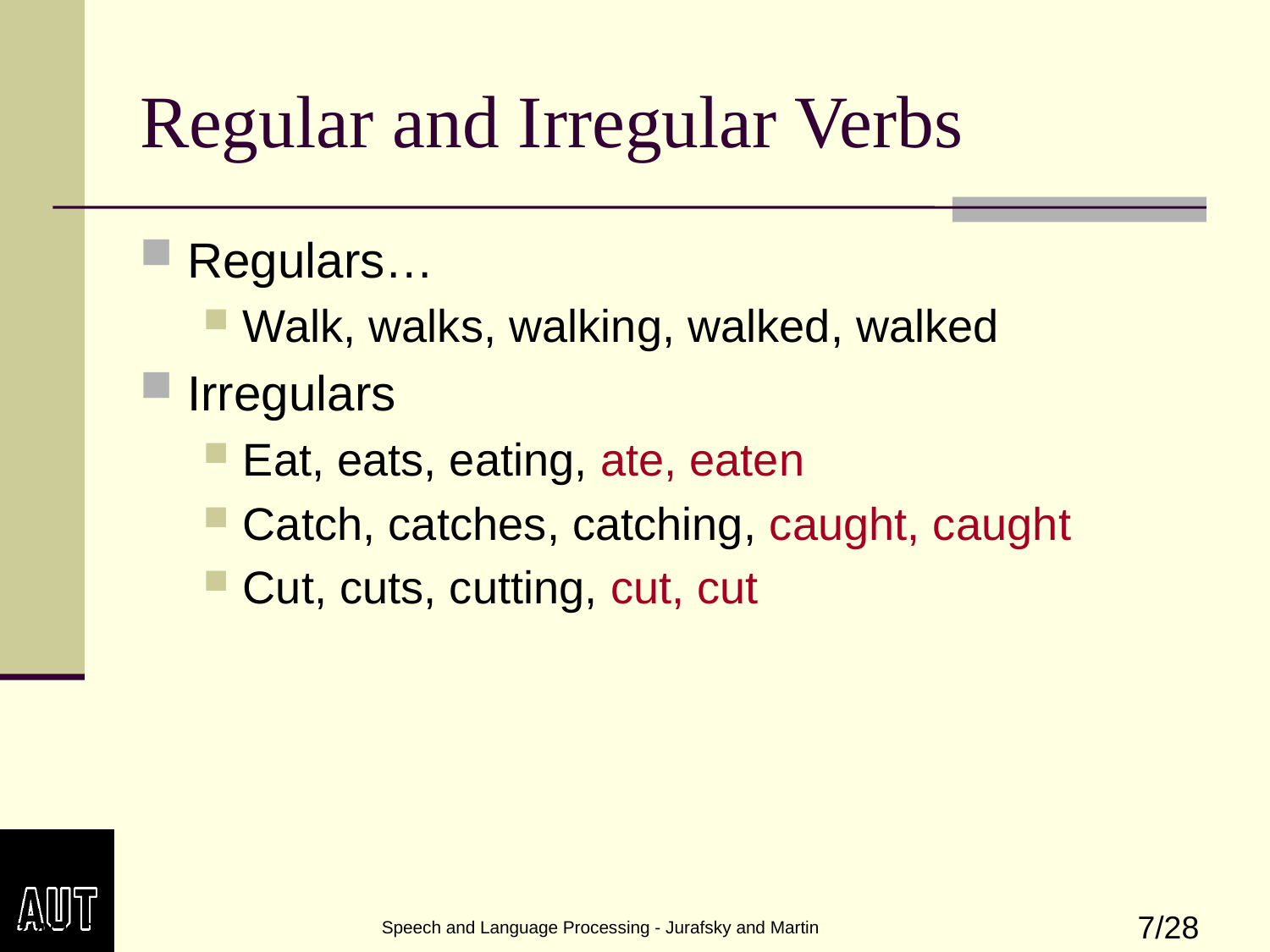

# Regular and Irregular Verbs
Regulars…
Walk, walks, walking, walked, walked
Irregulars
Eat, eats, eating, ate, eaten
Catch, catches, catching, caught, caught
Cut, cuts, cutting, cut, cut

3/4/2024
                                         Speech and Language Processing - Jurafsky and Martin